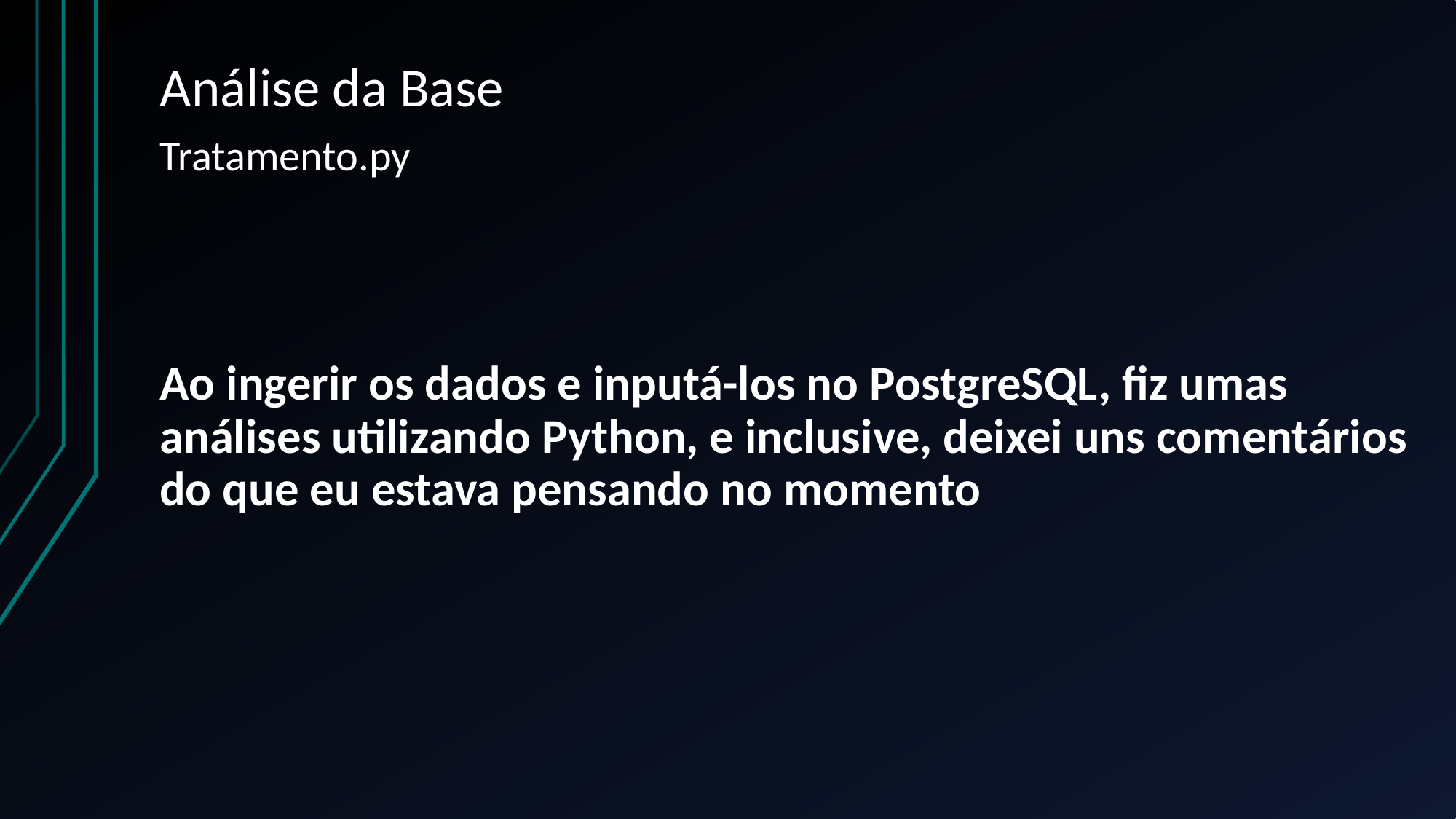

# Análise da Base
Tratamento.py

Ao ingerir os dados e inputá-los no PostgreSQL, fiz umas análises utilizando Python, e inclusive, deixei uns comentários do que eu estava pensando no momento